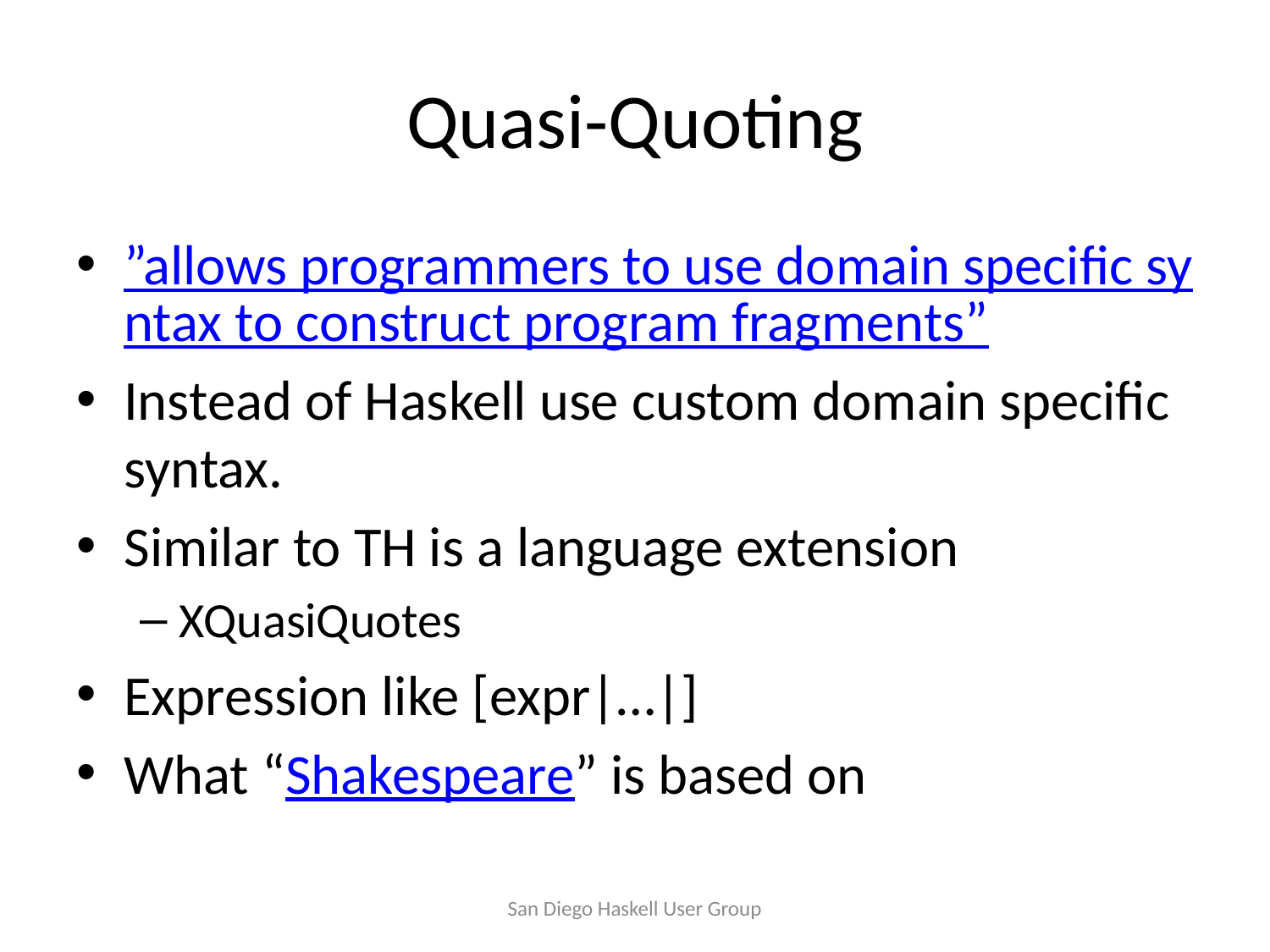

# Quasi-Quoting
”allows programmers to use domain specific syntax to construct program fragments”
Instead of Haskell use custom domain specific syntax.
Similar to TH is a language extension
XQuasiQuotes
Expression like [expr|…|]
What “Shakespeare” is based on

San Diego Haskell User Group